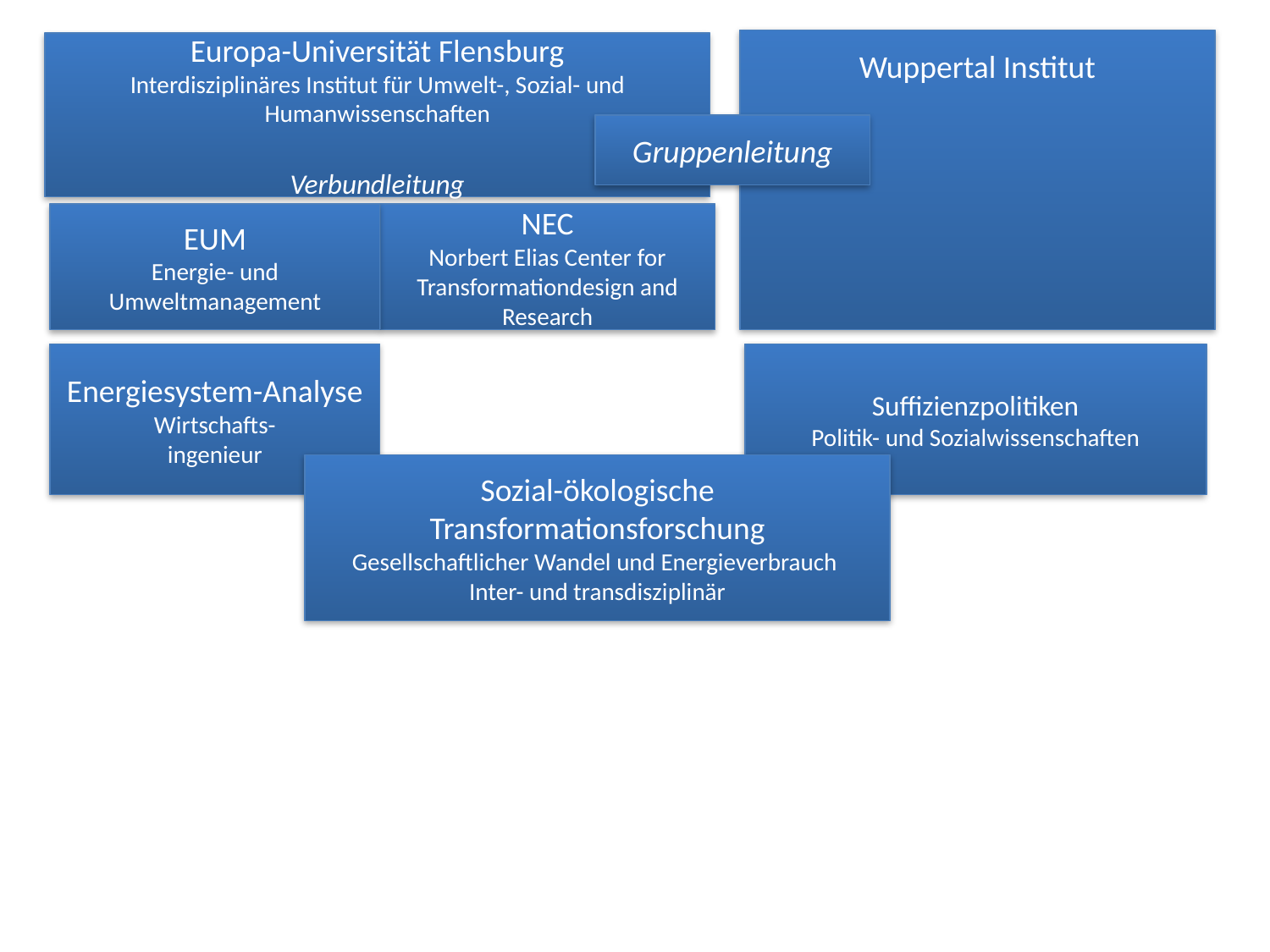

Wuppertal Institut

Europa-Universität Flensburg
Interdisziplinäres Institut für Umwelt-, Sozial- und Humanwissenschaften

Verbundleitung

Gruppenleitung

EUM
Energie- und Umweltmanagement
NEC
Norbert Elias Center for Transformationdesign and Research

Energiesystem-Analyse
Wirtschafts-
ingenieur
Suffizienzpolitiken
Politik- und Sozialwissenschaften
Sozial-ökologische Transformationsforschung
Gesellschaftlicher Wandel und Energieverbrauch
Inter- und transdisziplinär